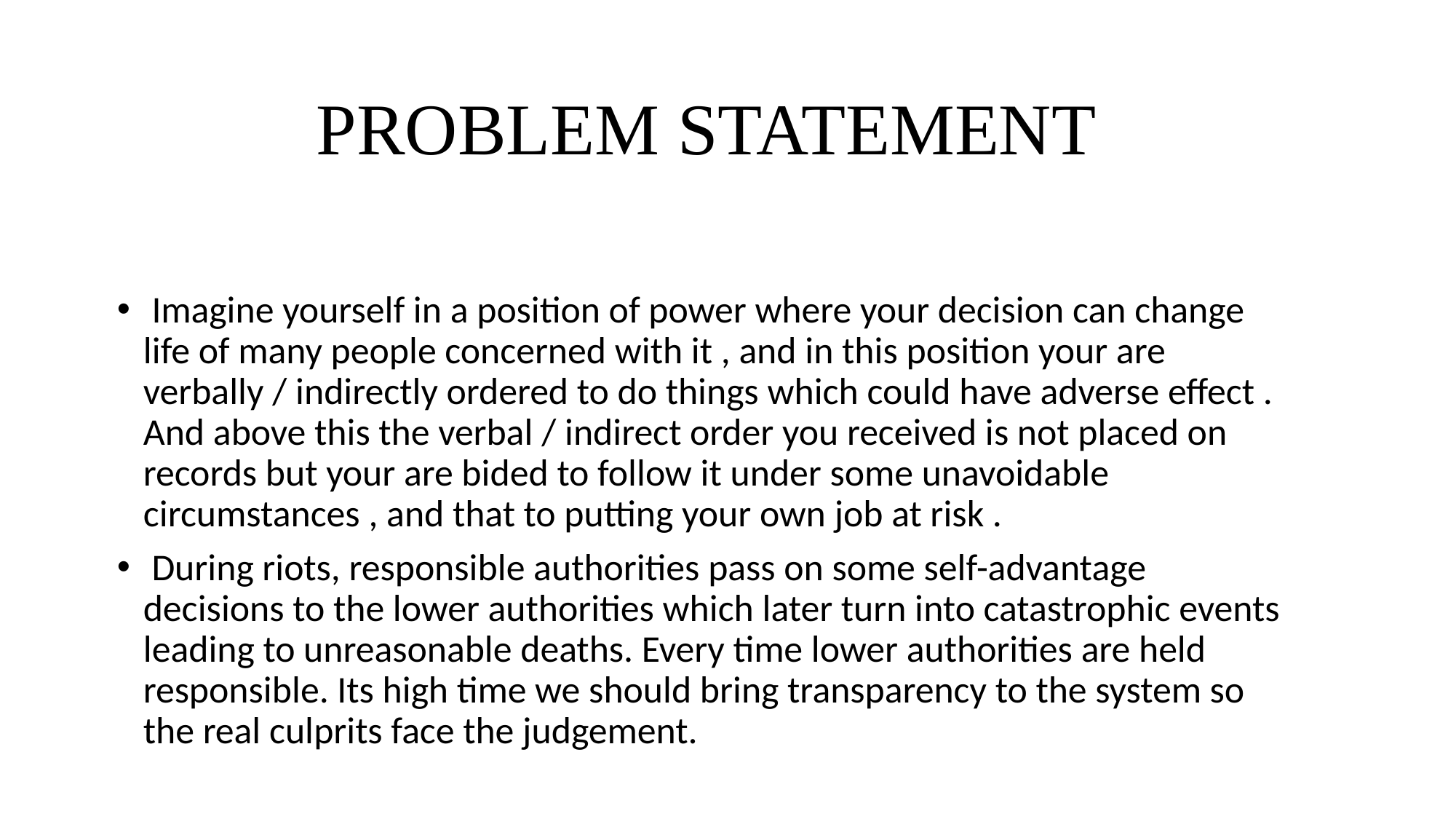

# PROBLEM STATEMENT
 Imagine yourself in a position of power where your decision can change life of many people concerned with it , and in this position your are verbally / indirectly ordered to do things which could have adverse effect . And above this the verbal / indirect order you received is not placed on records but your are bided to follow it under some unavoidable circumstances , and that to putting your own job at risk .
 During riots, responsible authorities pass on some self-advantage decisions to the lower authorities which later turn into catastrophic events leading to unreasonable deaths. Every time lower authorities are held responsible. Its high time we should bring transparency to the system so the real culprits face the judgement.